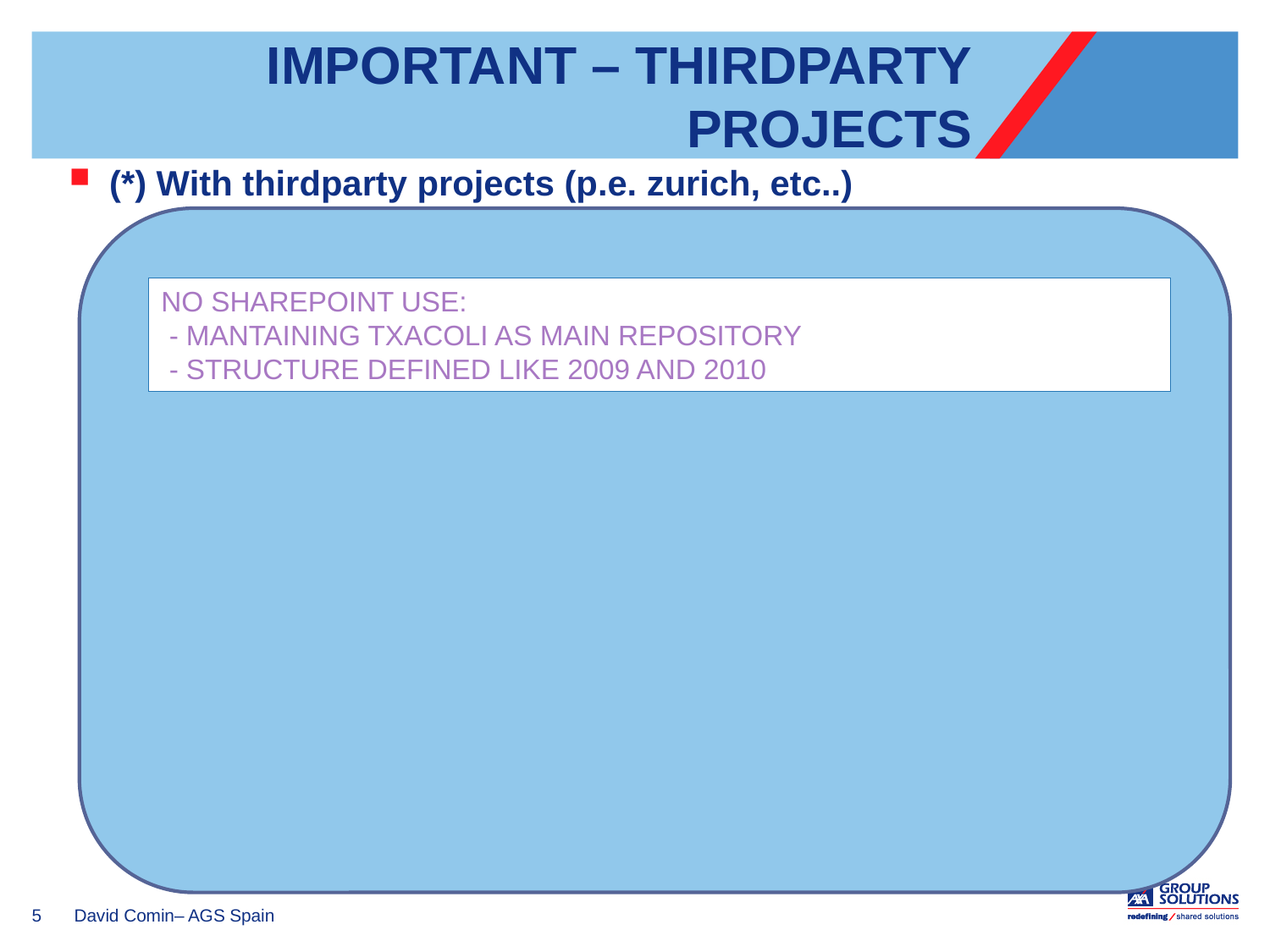

IMPORTANT – THIRDPARTY PROJECTS
(*) With thirdparty projects (p.e. zurich, etc..)

NO SHAREPOINT USE:
 - MANTAINING TXACOLI AS MAIN REPOSITORY
 - STRUCTURE DEFINED LIKE 2009 AND 2010
5
David Comin– AGS Spain